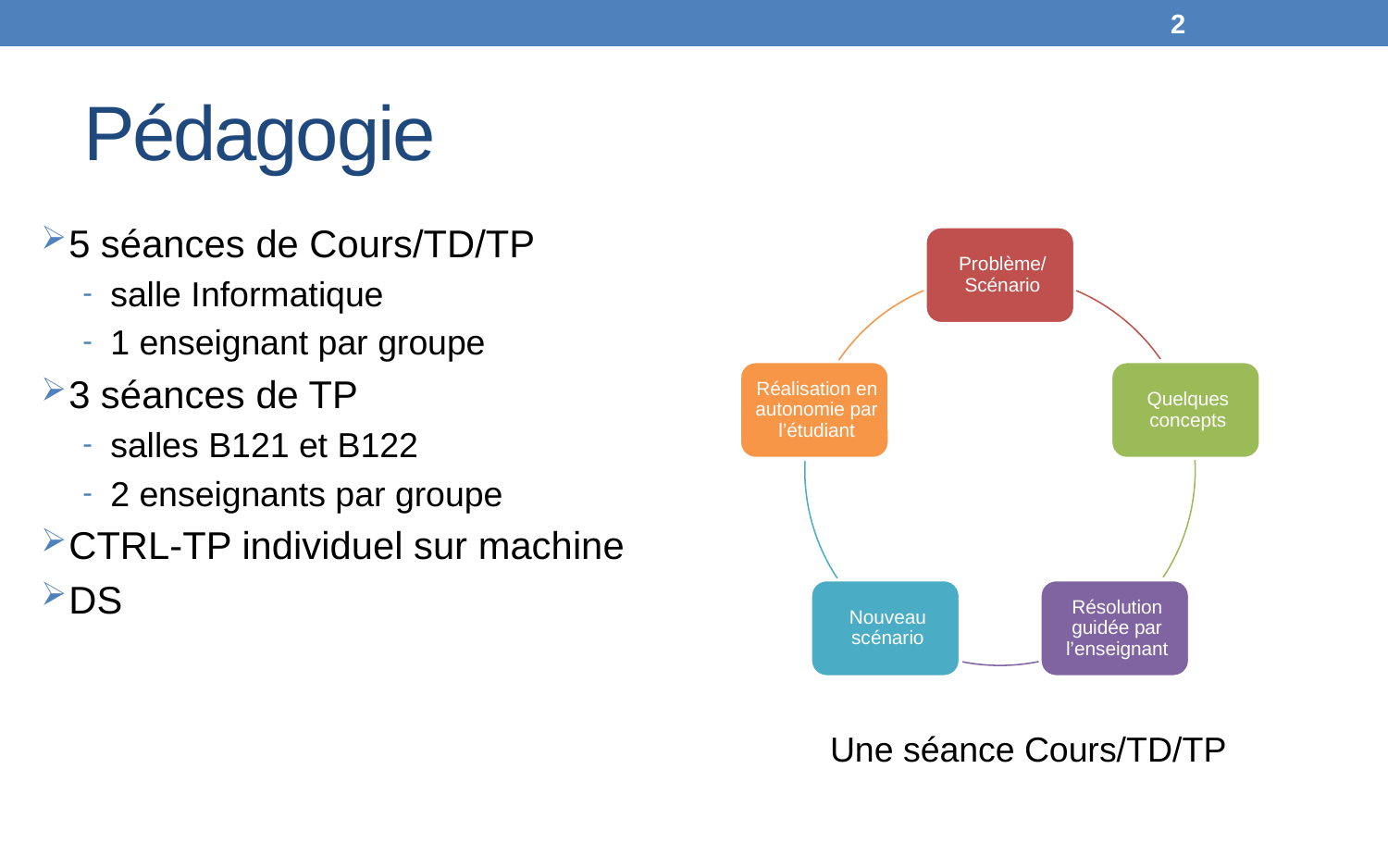

2
# Pédagogie
5 séances de Cours/TD/TP
salle Informatique
1 enseignant par groupe
3 séances de TP
salles B121 et B122
2 enseignants par groupe
CTRL-TP individuel sur machine
DS
Problème/ Scénario
Quelques concepts
Résolution guidée par l’enseignant
Nouveau scénario
Réalisation en autonomie par l’étudiant
Une séance Cours/TD/TP